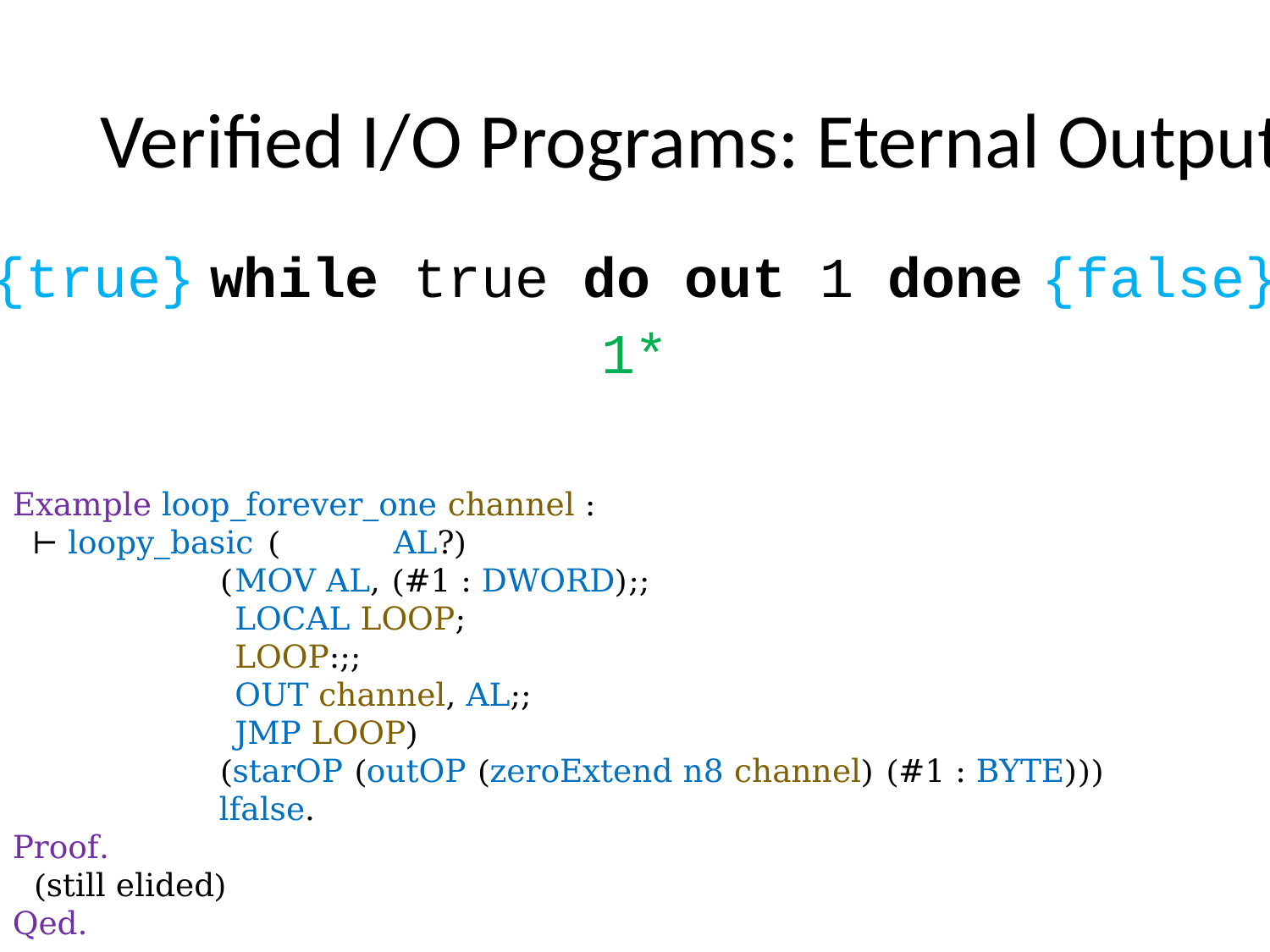

# Verified I/O Programs: Eternal Output
{true}                         {false}
while true do out 1 done
1*
Example loop_forever_one channel :
  ⊢ loopy_basic	(	AL?)
	(	MOV AL, (#1 : DWORD);;
		LOCAL LOOP;
		LOOP:;;
		OUT channel, AL;;
		JMP LOOP)
	(starOP (outOP (zeroExtend n8 channel) (#1 : BYTE)))
 	lfalse.
Proof.
  (still elided)
Qed.